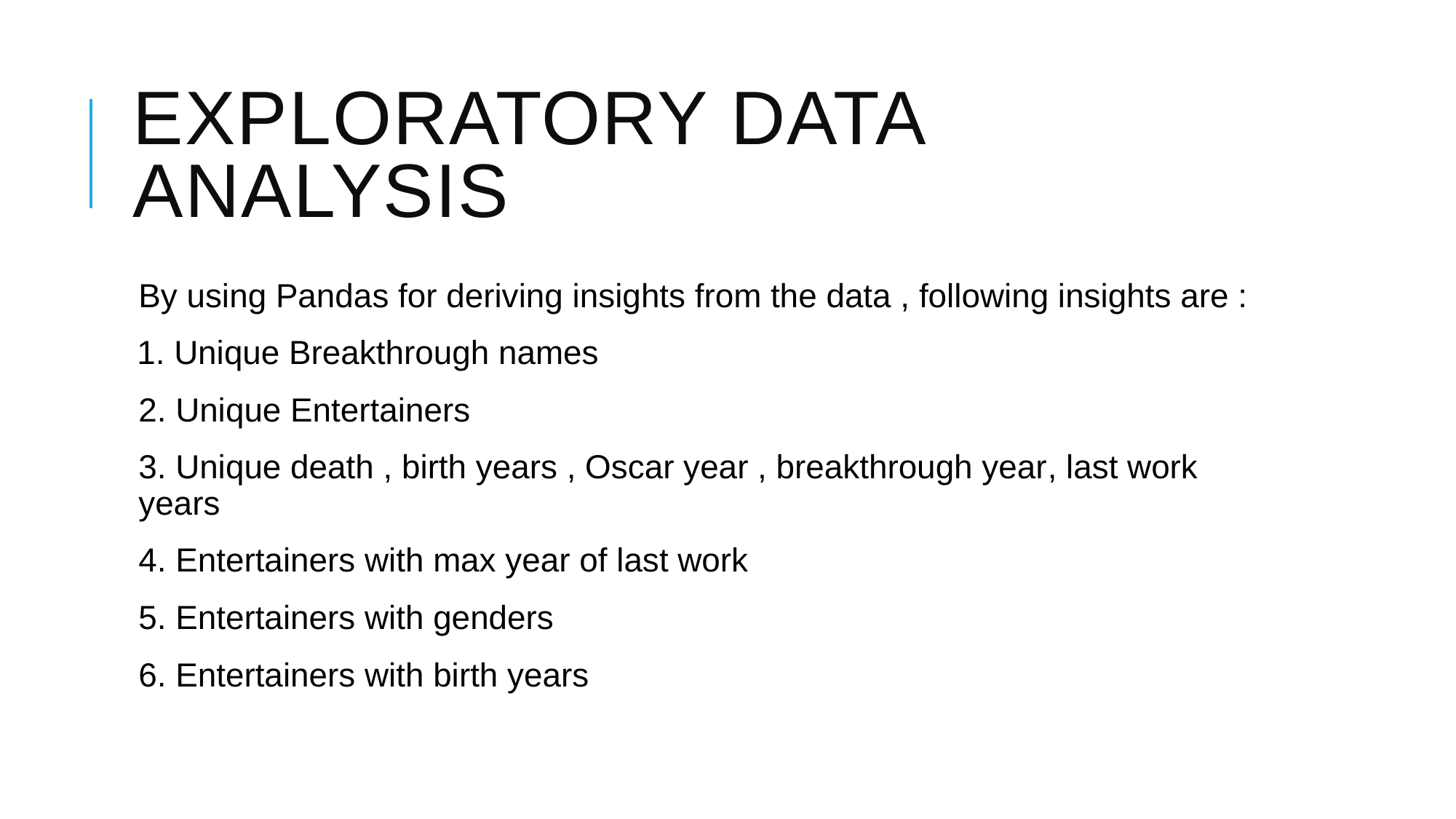

# Exploratory data analysis
By using Pandas for deriving insights from the data , following insights are :
 1. Unique Breakthrough names
2. Unique Entertainers
3. Unique death , birth years , Oscar year , breakthrough year, last work years
4. Entertainers with max year of last work
5. Entertainers with genders
6. Entertainers with birth years